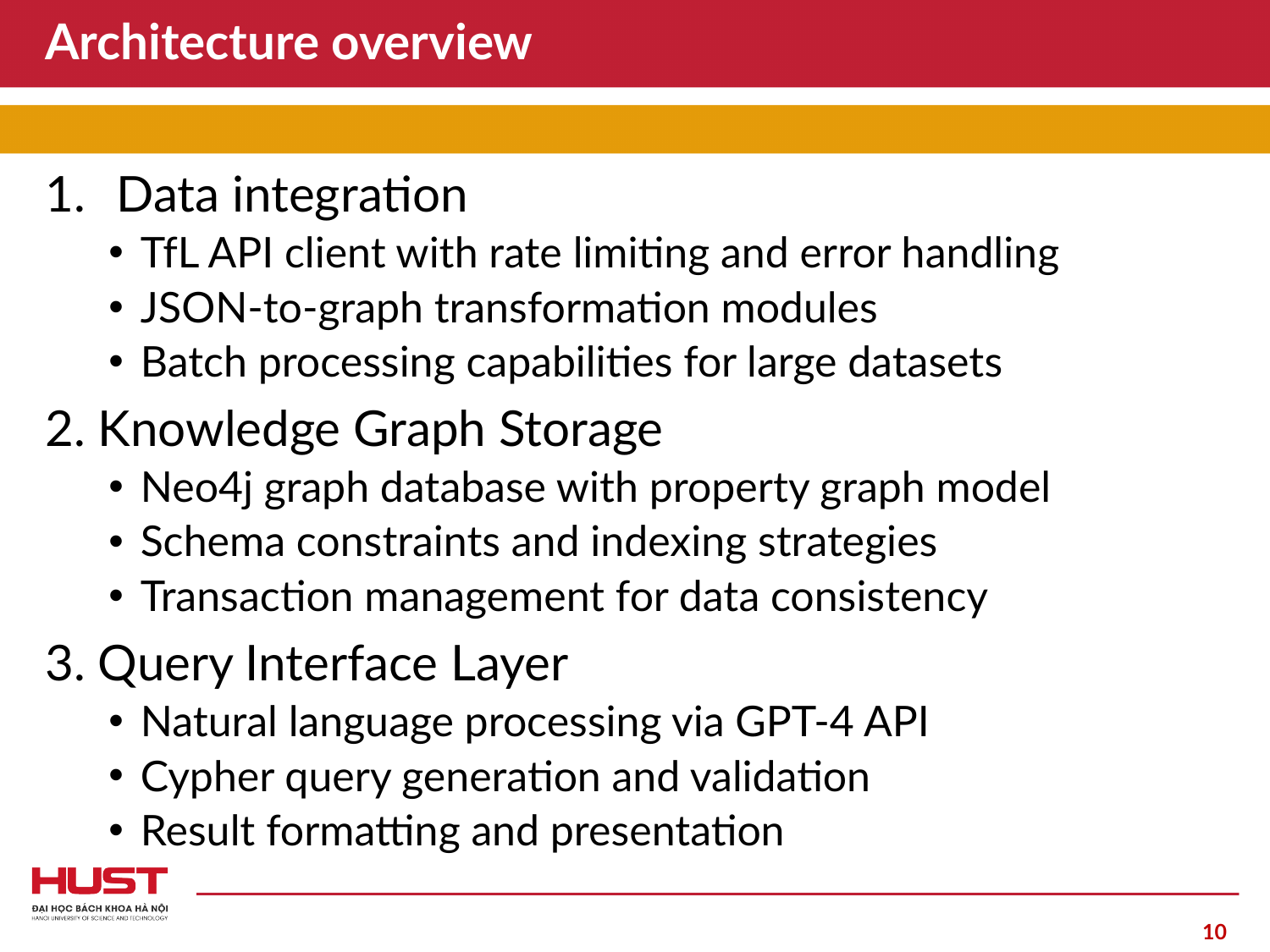

# Architecture overview
Data integration
TfL API client with rate limiting and error handling
JSON-to-graph transformation modules
Batch processing capabilities for large datasets
2. Knowledge Graph Storage
Neo4j graph database with property graph model
Schema constraints and indexing strategies
Transaction management for data consistency
3. Query Interface Layer
Natural language processing via GPT-4 API
Cypher query generation and validation
Result formatting and presentation
10